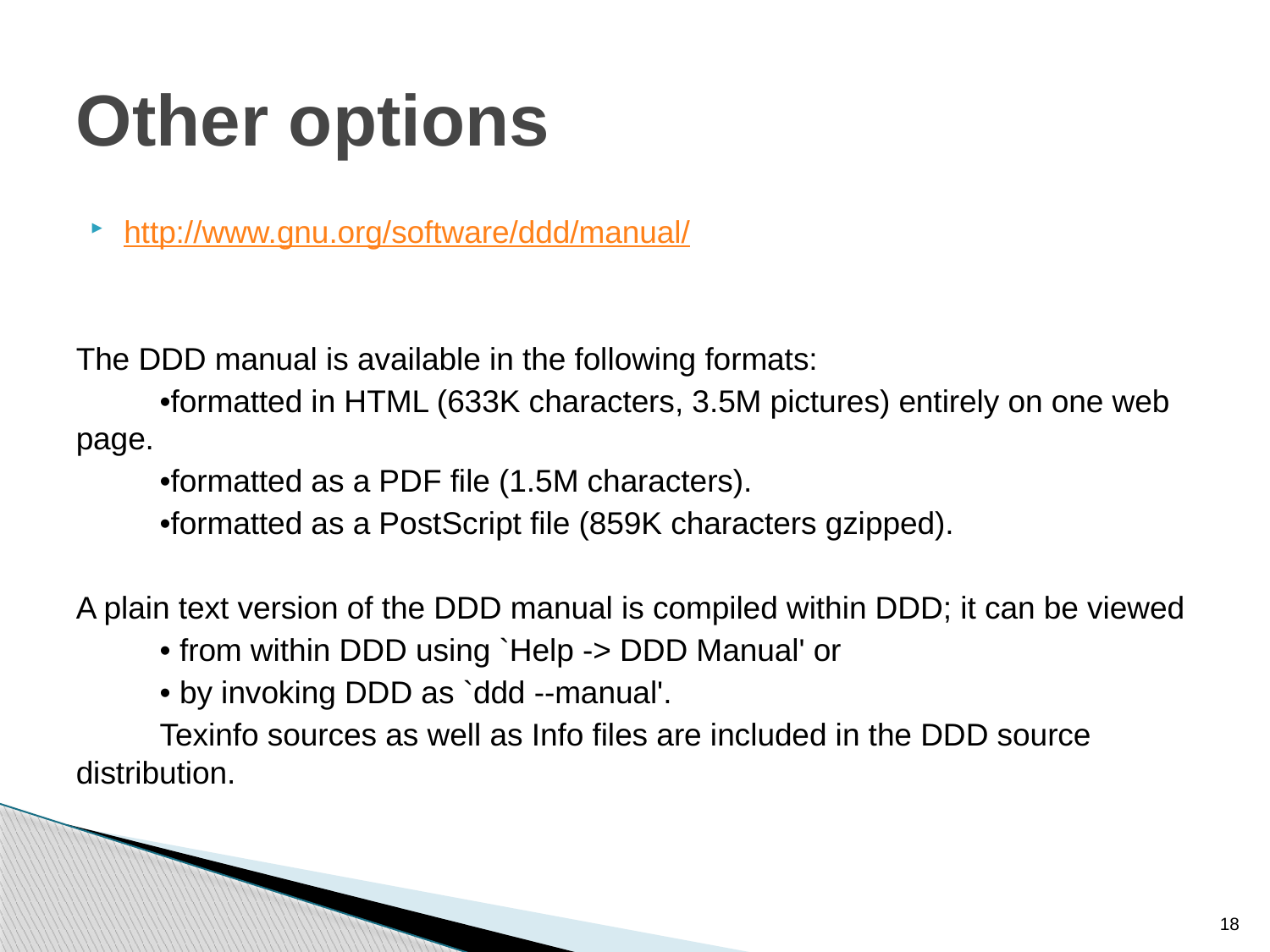

# Other options
http://www.gnu.org/software/ddd/manual/

The DDD manual is available in the following formats:
	•formatted in HTML (633K characters, 3.5M pictures) entirely on one web page.
	•formatted as a PDF file (1.5M characters).
	•formatted as a PostScript file (859K characters gzipped).

A plain text version of the DDD manual is compiled within DDD; it can be viewed
	• from within DDD using `Help -> DDD Manual' or
	• by invoking DDD as `ddd --manual'.
	Texinfo sources as well as Info files are included in the DDD source distribution.
18